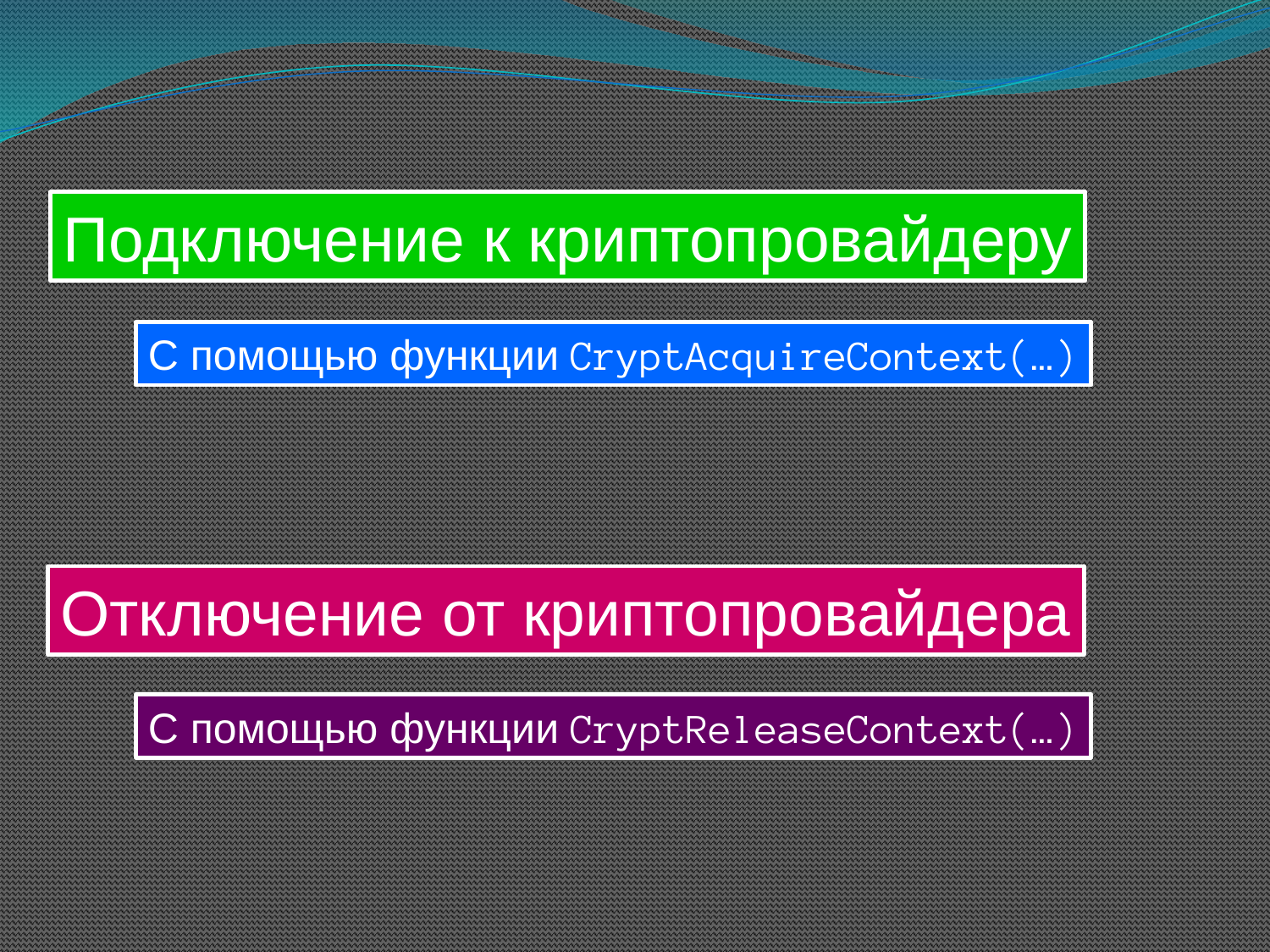

Подключение к криптопровайдеру
С помощью функции CryptAcquireContext(…)
Отключение от криптопровайдера
С помощью функции CryptReleaseContext(…)